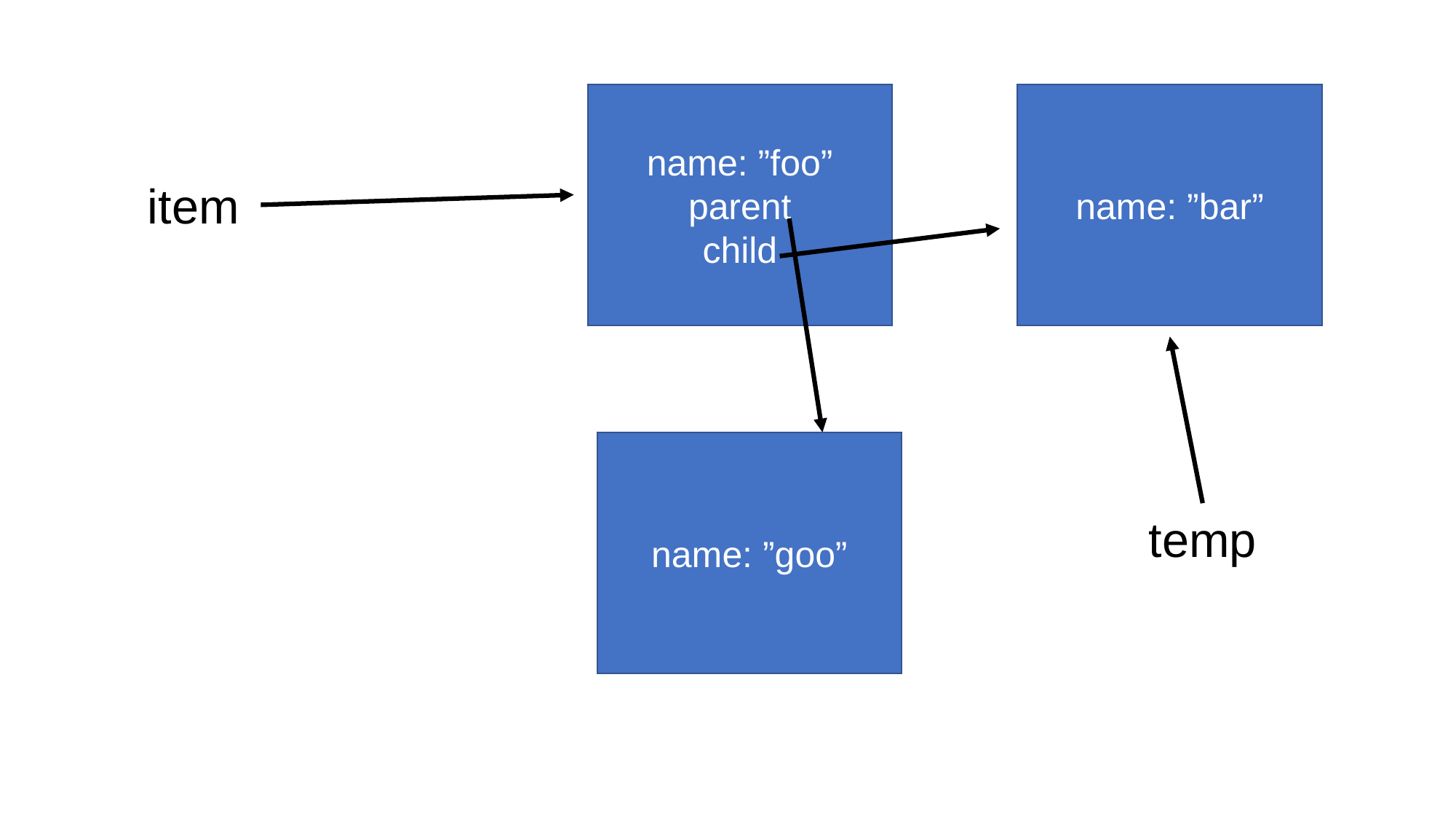

name: ”foo”
parent
child
name: ”bar”
item
name: ”goo”
temp